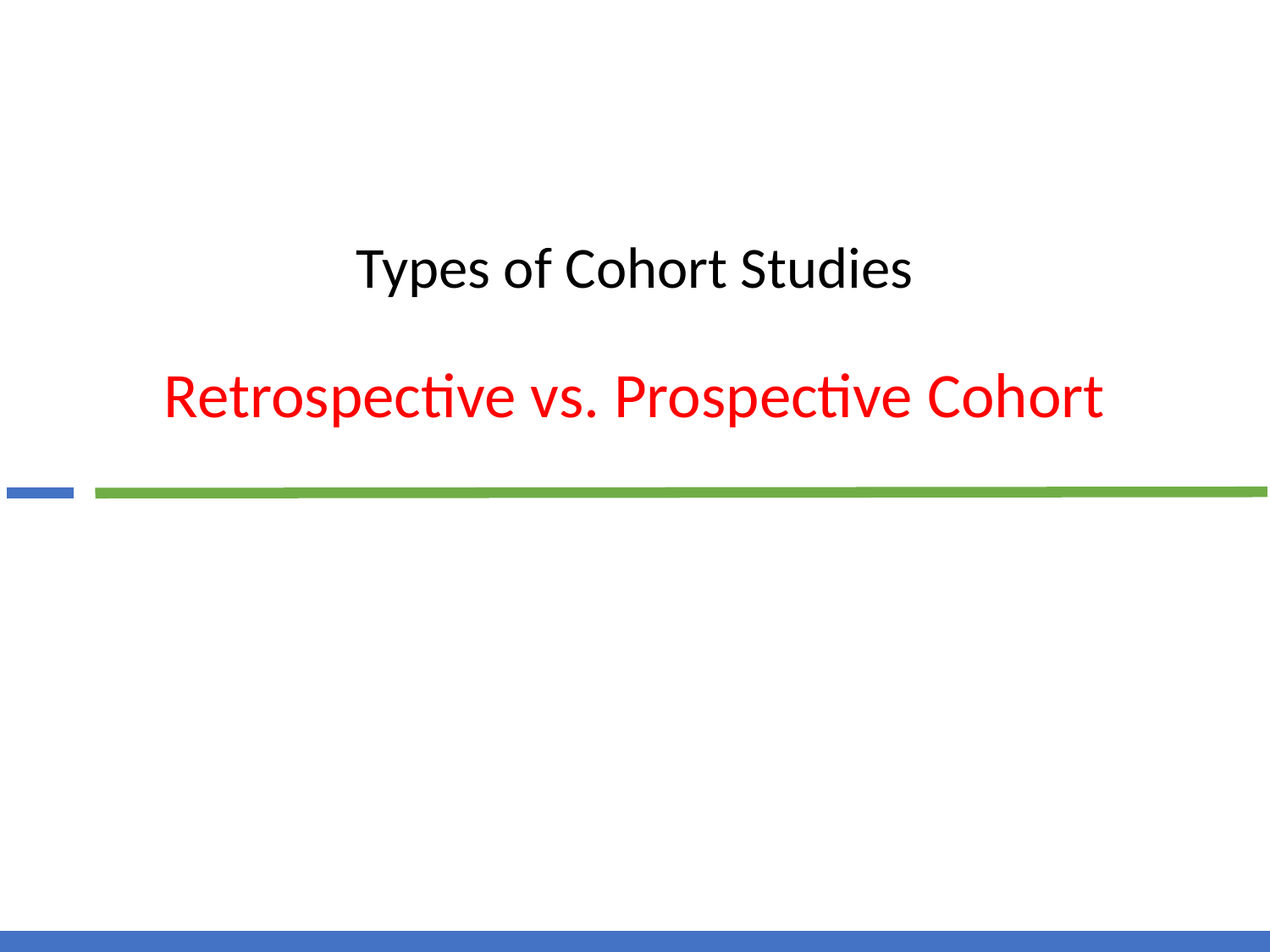

# Types of Cohort Studies Retrospective vs. Prospective Cohort